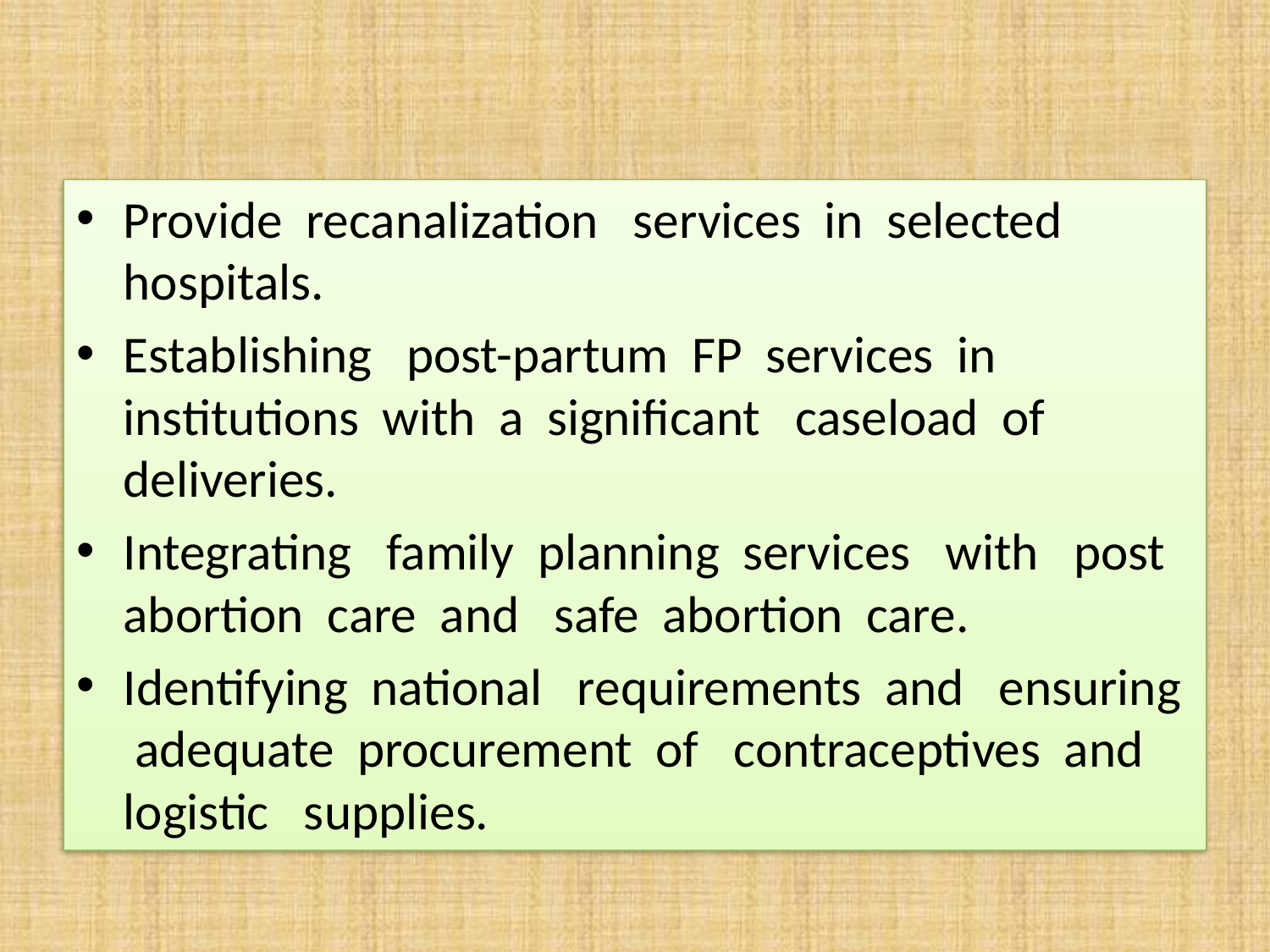

Provide  recanalization   services  in  selected   hospitals.
Establishing   post-partum  FP  services  in   institutions  with  a  significant   caseload  of   deliveries.
Integrating   family  planning  services   with   post  abortion  care  and   safe  abortion  care.
Identifying  national   requirements  and   ensuring  adequate  procurement  of   contraceptives  and  logistic   supplies.